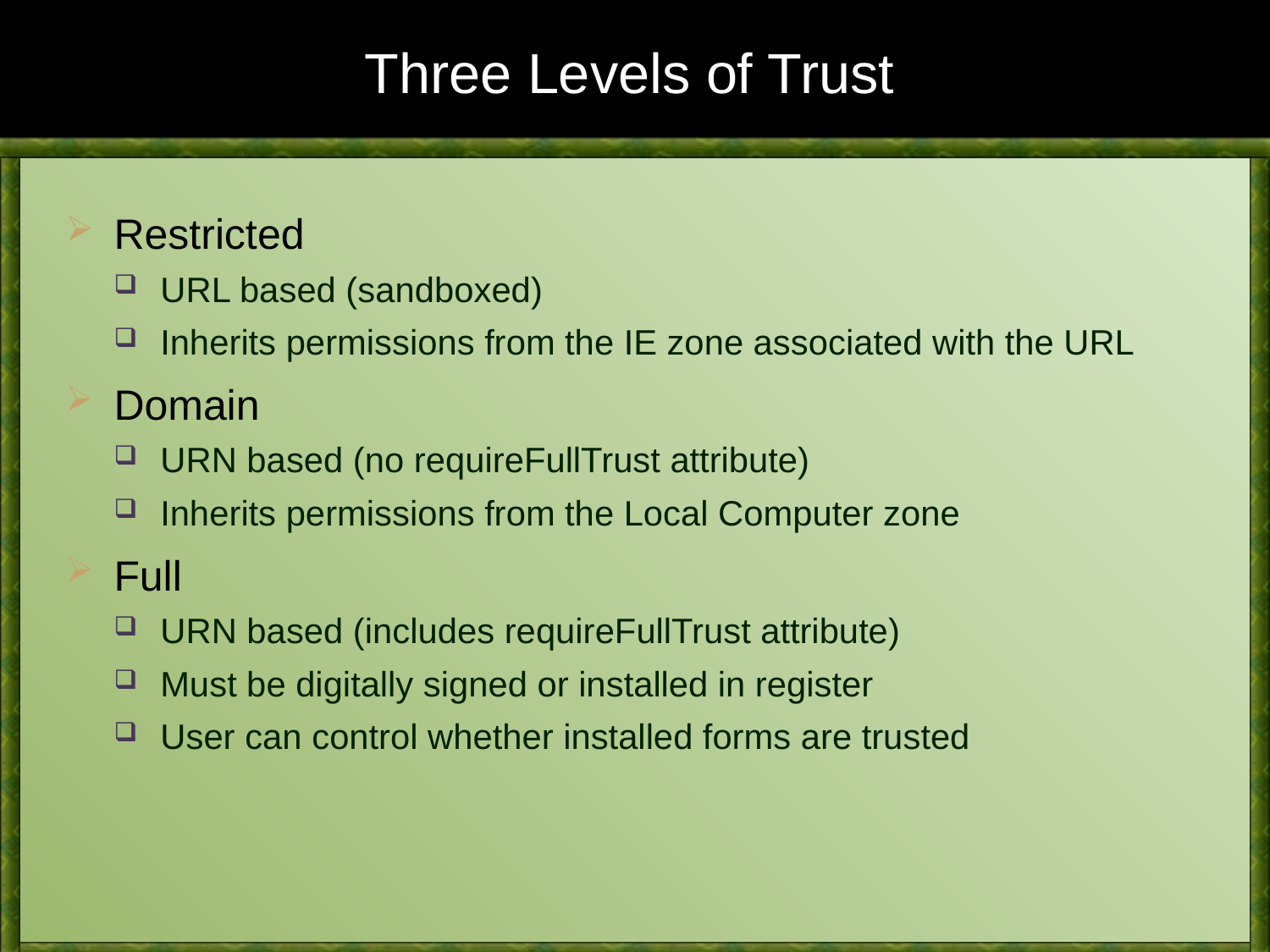

# Three Levels of Trust
Restricted
URL based (sandboxed)
Inherits permissions from the IE zone associated with the URL
Domain
URN based (no requireFullTrust attribute)
Inherits permissions from the Local Computer zone
Full
URN based (includes requireFullTrust attribute)
Must be digitally signed or installed in register
User can control whether installed forms are trusted